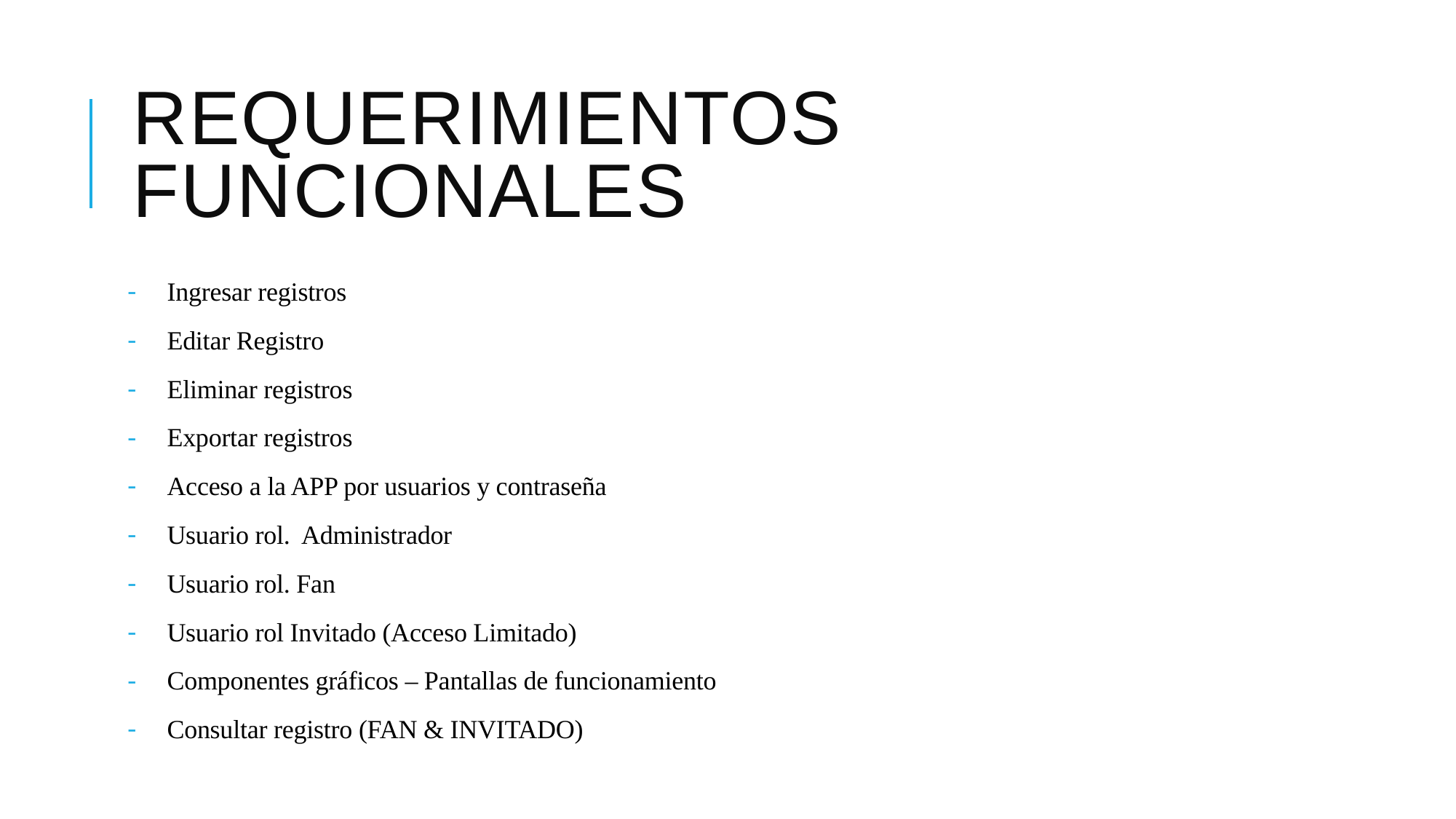

# Requerimientos funcionales
Ingresar registros
Editar Registro
Eliminar registros
Exportar registros
Acceso a la APP por usuarios y contraseña
Usuario rol.  Administrador
Usuario rol. Fan
Usuario rol Invitado (Acceso Limitado)
Componentes gráficos – Pantallas de funcionamiento
Consultar registro (FAN & INVITADO)